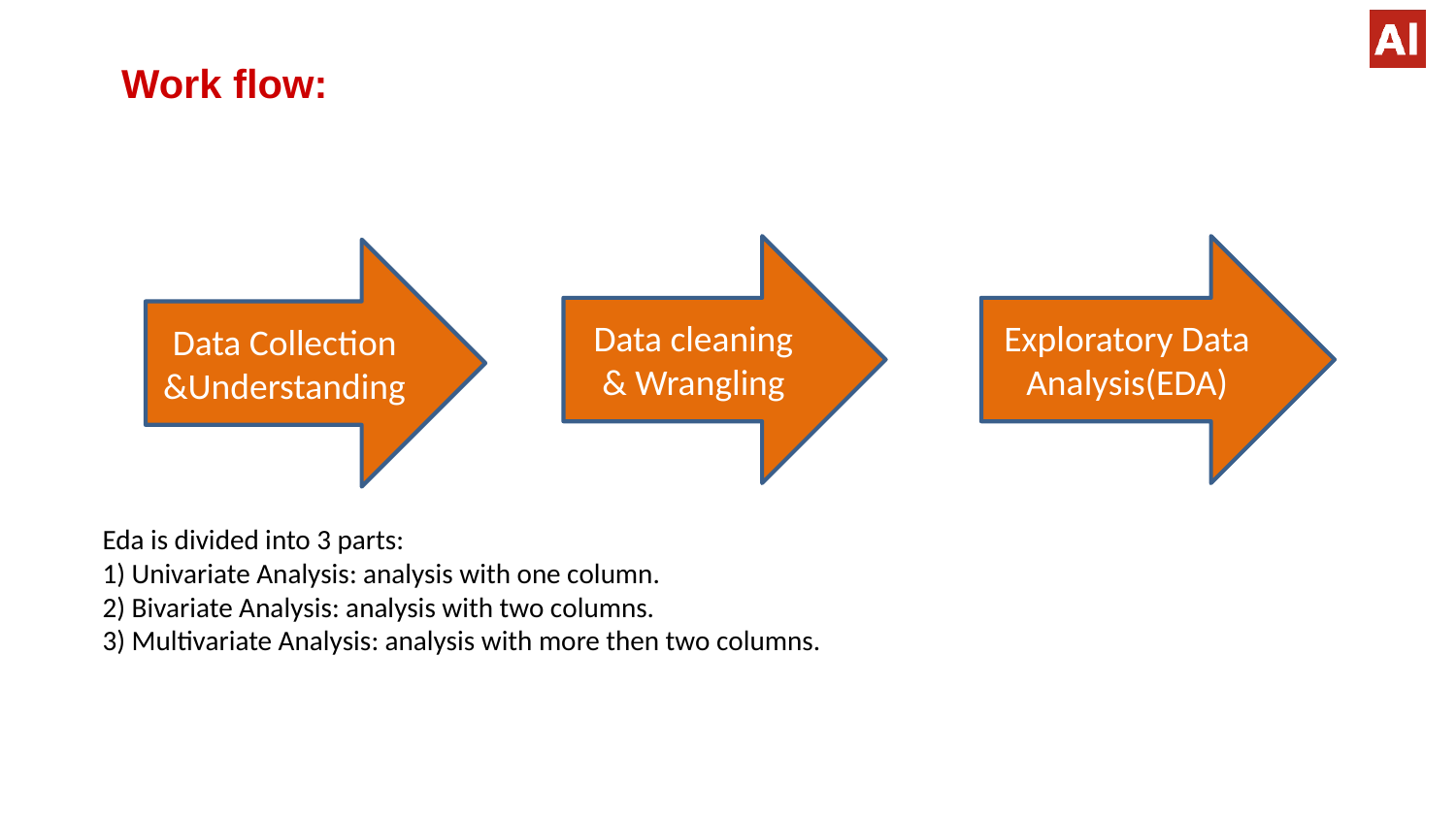

# Work flow:

Eda is divided into 3 parts:
1) Univariate Analysis: analysis with one column.
2) Bivariate Analysis: analysis with two columns.
3) Multivariate Analysis: analysis with more then two columns.
Exploratory Data Analysis(EDA)
Data cleaning & Wrangling
Data Collection &Understanding